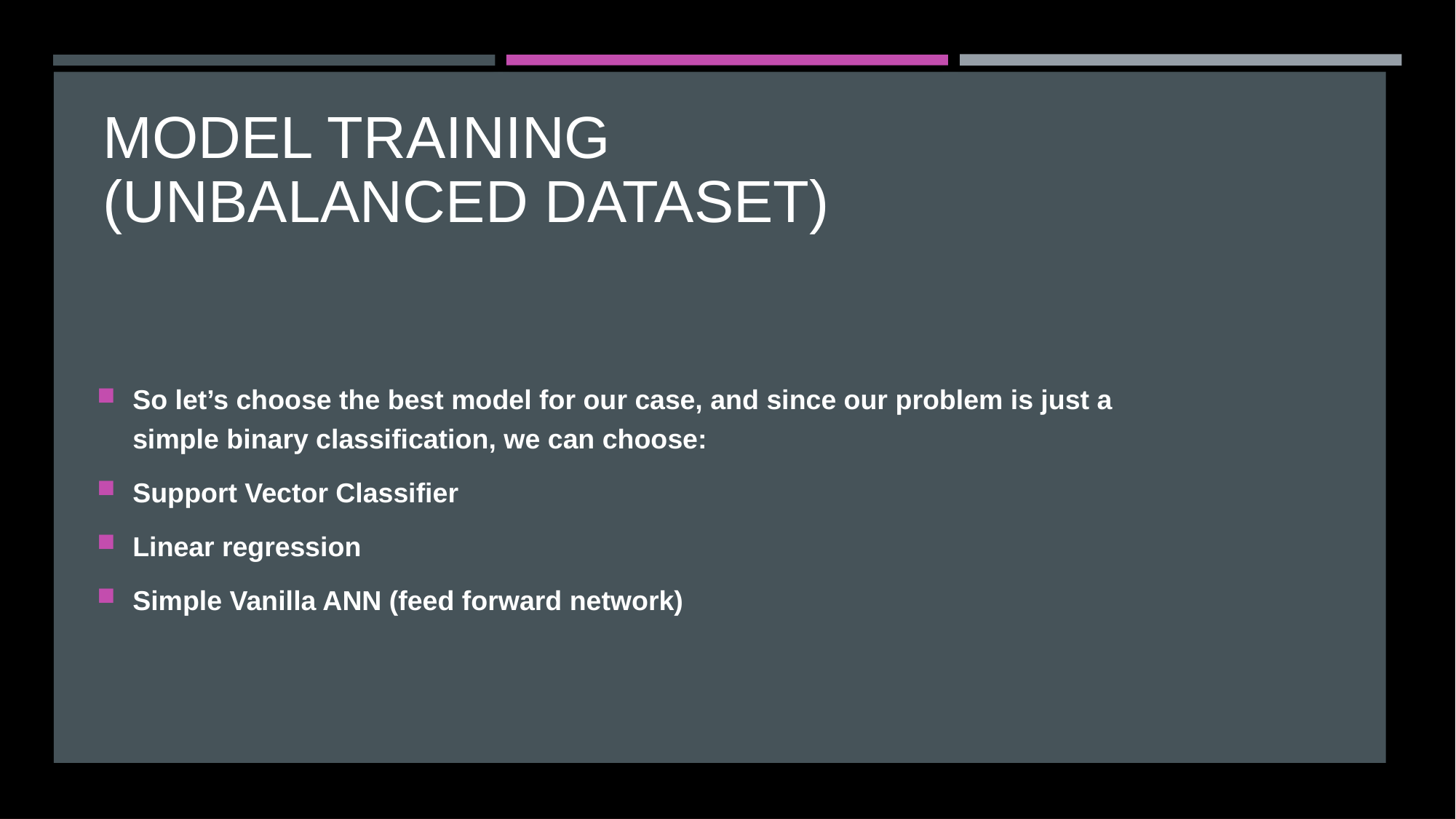

Model training (unbalanced dataset)

So let’s choose the best model for our case, and since our problem is just a simple binary classification, we can choose:
Support Vector Classifier
Linear regression
Simple Vanilla ANN (feed forward network)